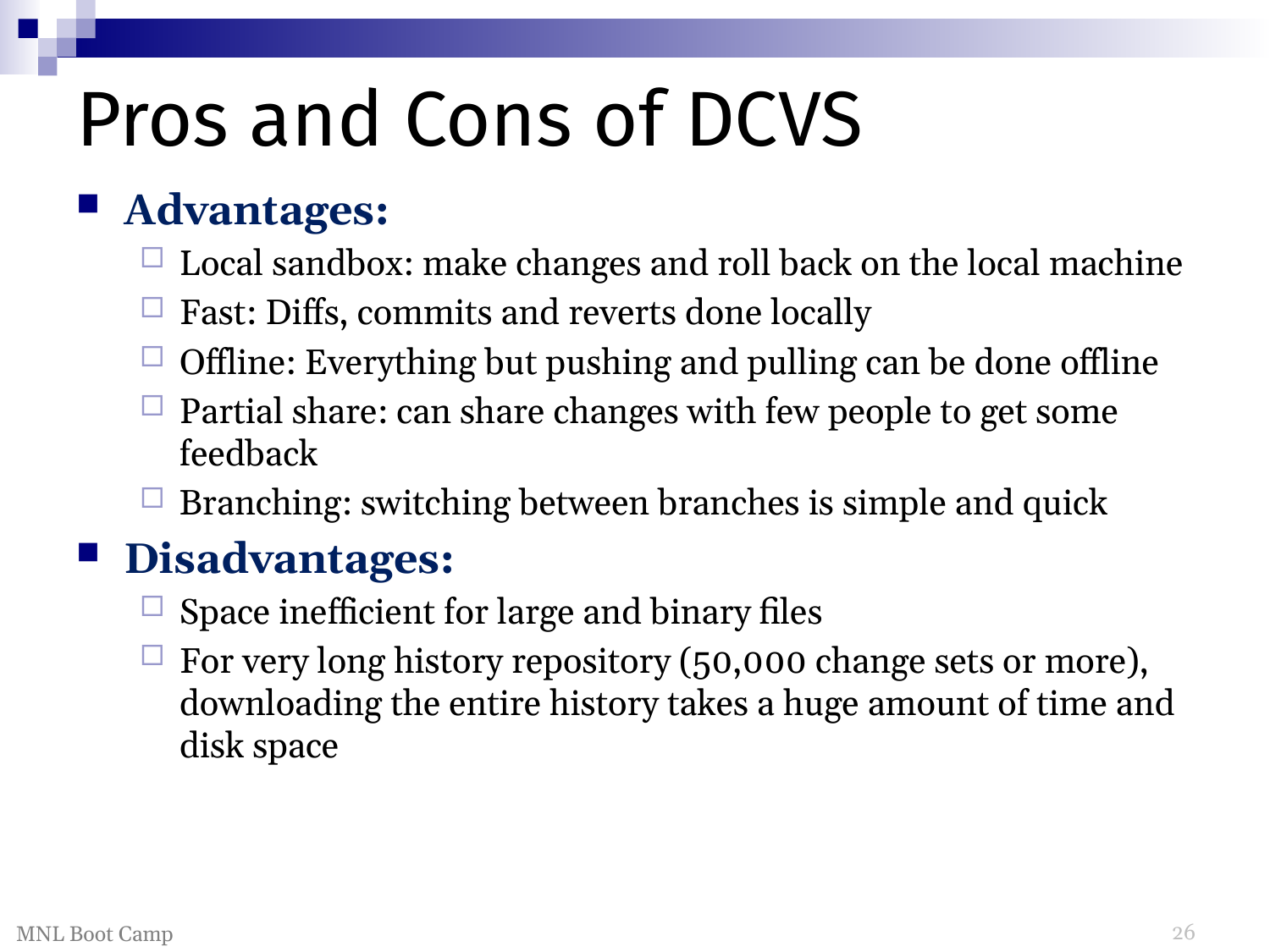

# Pros and Cons of DCVS
Advantages:
Local sandbox: make changes and roll back on the local machine
Fast: Diffs, commits and reverts done locally
Offline: Everything but pushing and pulling can be done offline
Partial share: can share changes with few people to get some feedback
Branching: switching between branches is simple and quick
Disadvantages:
Space inefficient for large and binary files
For very long history repository (50,000 change sets or more), downloading the entire history takes a huge amount of time and disk space
MNL Boot Camp
26